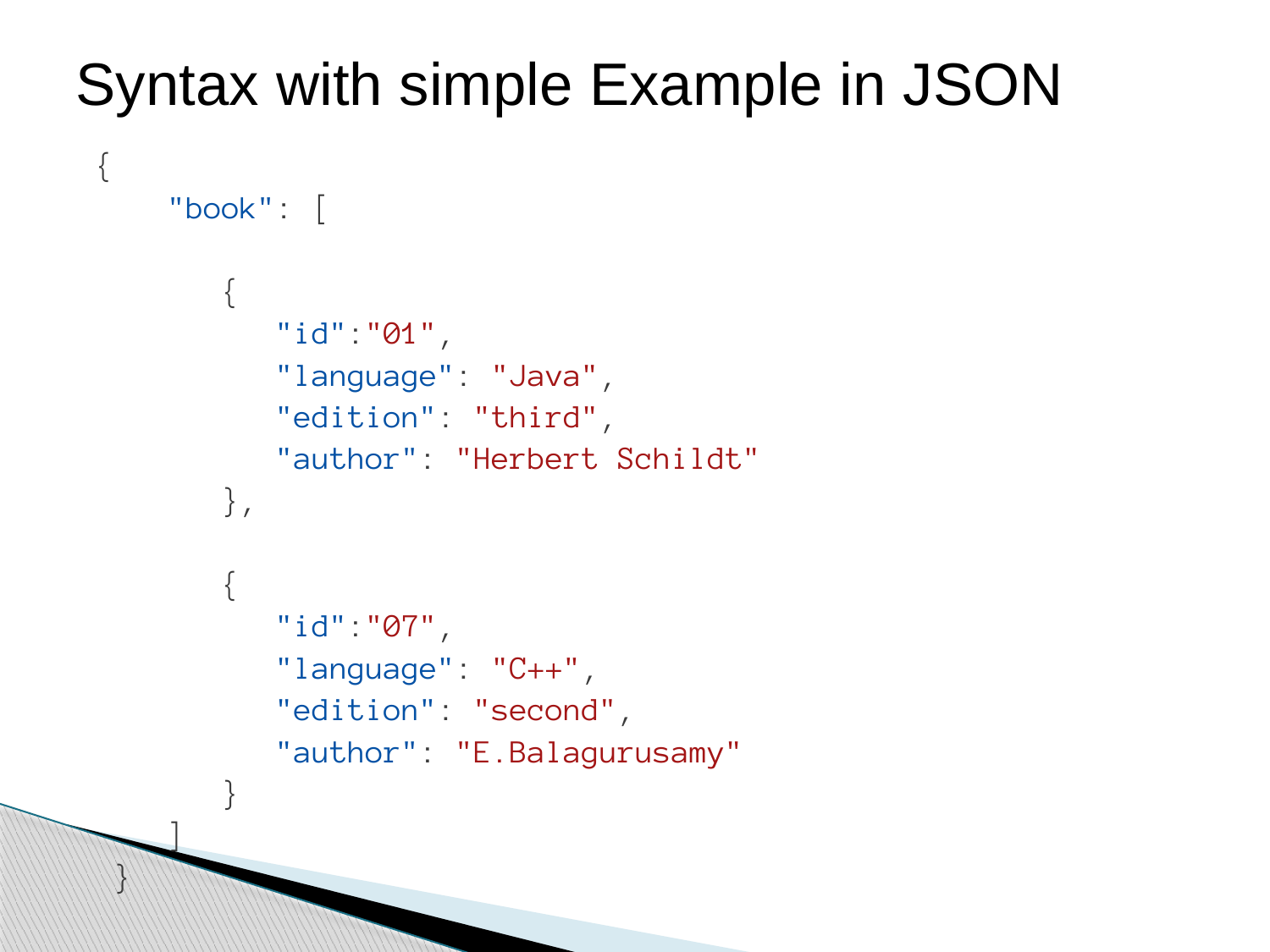

# Syntax with simple Example in JSON
{
    "book": [

       {
          "id":"01",
          "language": "Java",
          "edition": "third",
          "author": "Herbert Schildt"
       },

       {
          "id":"07",
          "language": "C++",
          "edition": "second",
          "author": "E.Balagurusamy"
       }
    ]
 }